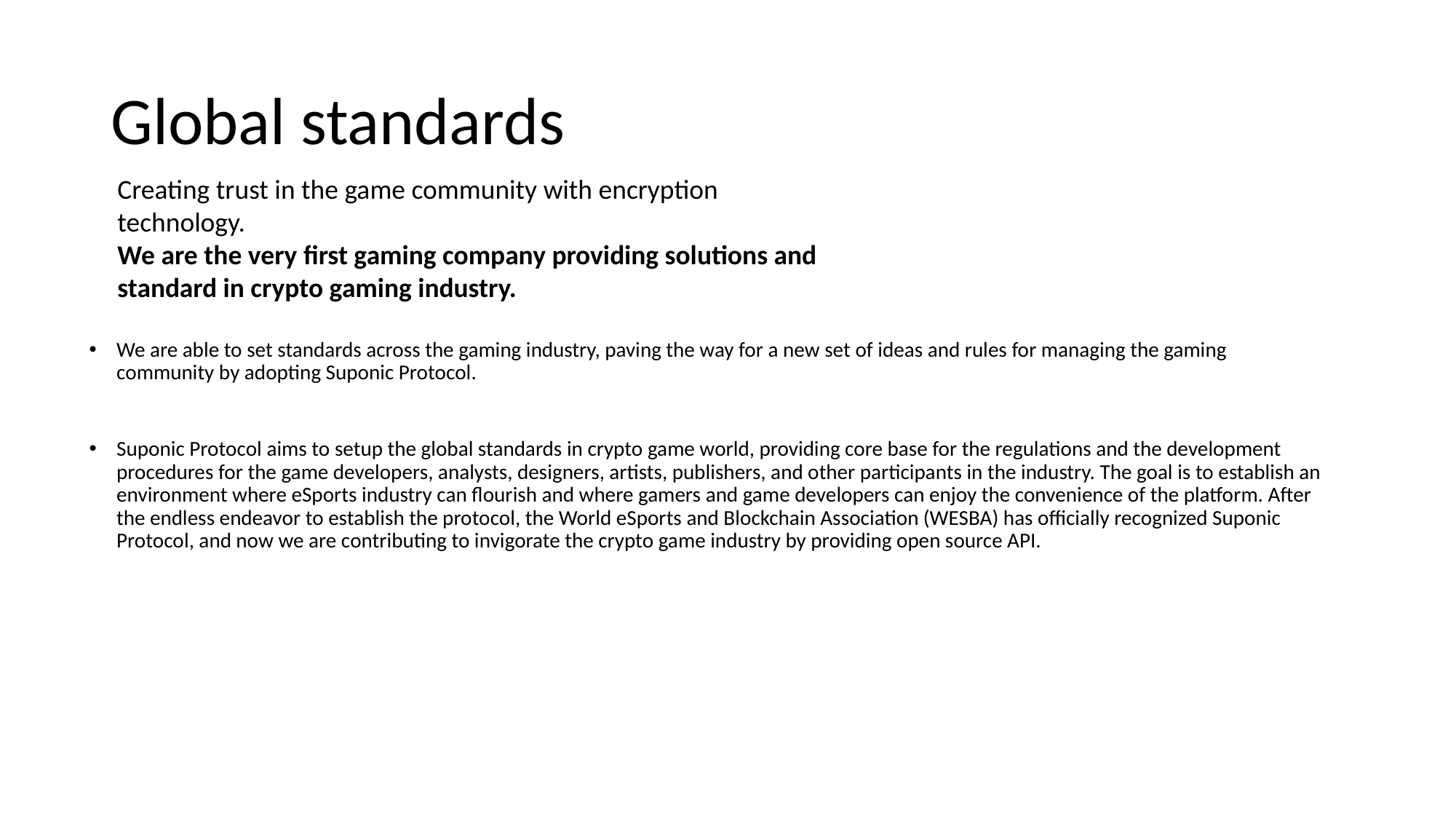

# Global standards
Creating trust in the game community with encryption technology.
We are the very first gaming company providing solutions and standard in crypto gaming industry.
We are able to set standards across the gaming industry, paving the way for a new set of ideas and rules for managing the gaming community by adopting Suponic Protocol.

Suponic Protocol aims to setup the global standards in crypto game world, providing core base for the regulations and the development procedures for the game developers, analysts, designers, artists, publishers, and other participants in the industry. The goal is to establish an environment where eSports industry can flourish and where gamers and game developers can enjoy the convenience of the platform. After the endless endeavor to establish the protocol, the World eSports and Blockchain Association (WESBA) has officially recognized Suponic Protocol, and now we are contributing to invigorate the crypto game industry by providing open source API.